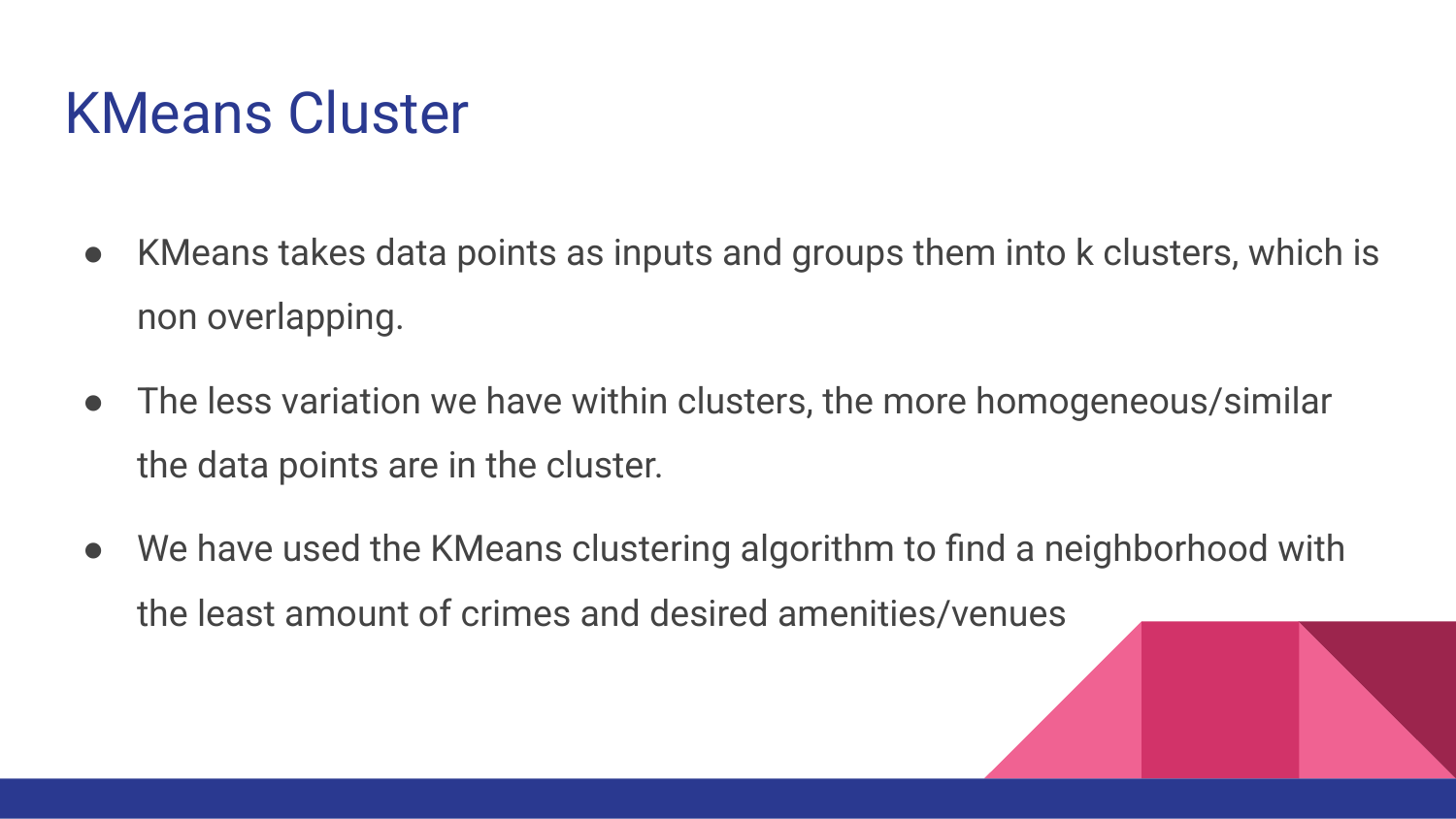

# KMeans Cluster
KMeans takes data points as inputs and groups them into k clusters, which is non overlapping.
The less variation we have within clusters, the more homogeneous/similar the data points are in the cluster.
We have used the KMeans clustering algorithm to find a neighborhood with the least amount of crimes and desired amenities/venues